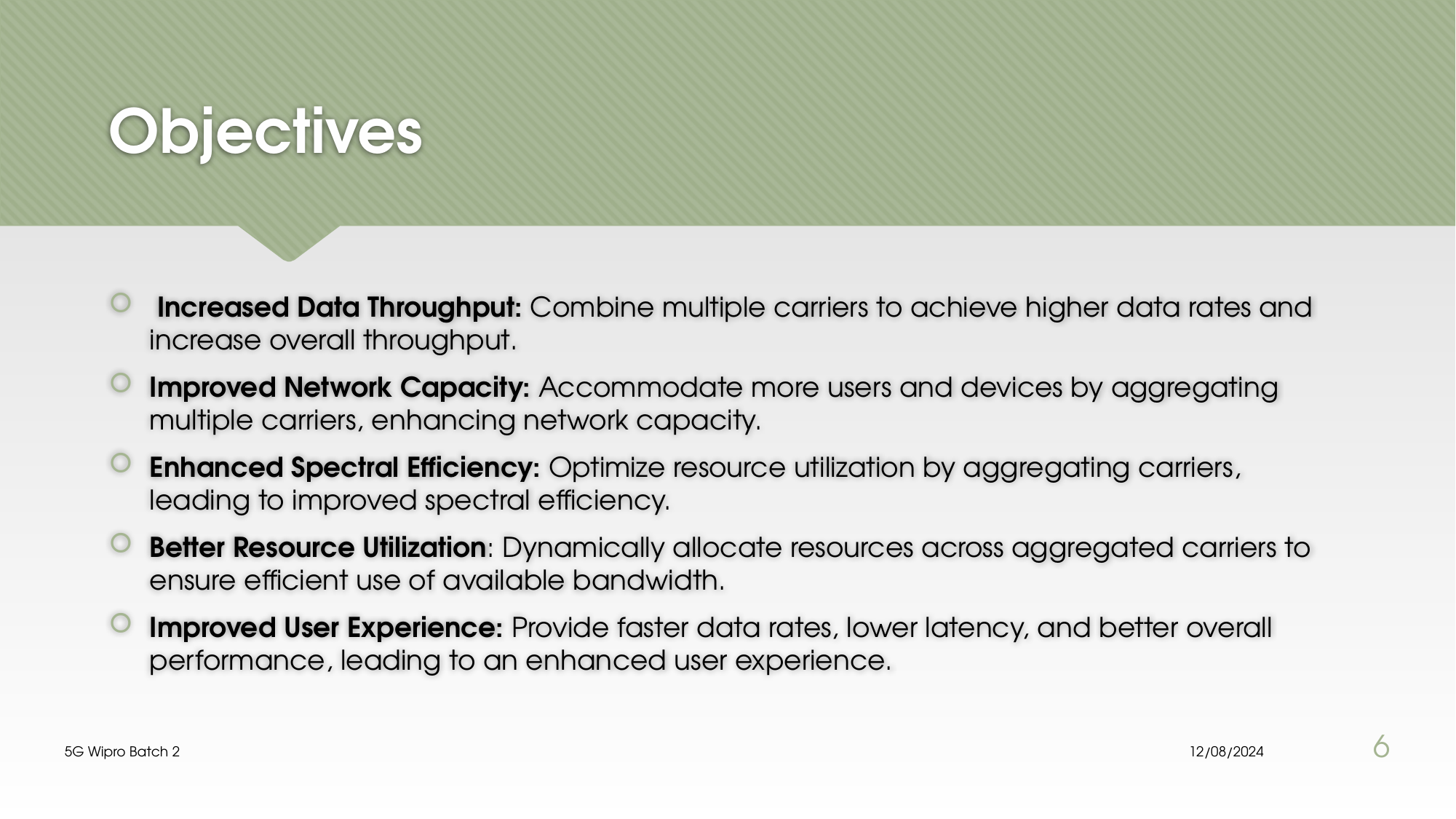

# Objectives
 Increased Data Throughput: Combine multiple carriers to achieve higher data rates and increase overall throughput.
Improved Network Capacity: Accommodate more users and devices by aggregating multiple carriers, enhancing network capacity.
Enhanced Spectral Efficiency: Optimize resource utilization by aggregating carriers, leading to improved spectral efficiency.
Better Resource Utilization: Dynamically allocate resources across aggregated carriers to ensure efficient use of available bandwidth.
Improved User Experience: Provide faster data rates, lower latency, and better overall performance, leading to an enhanced user experience.
6
5G Wipro Batch 2
12/08/2024